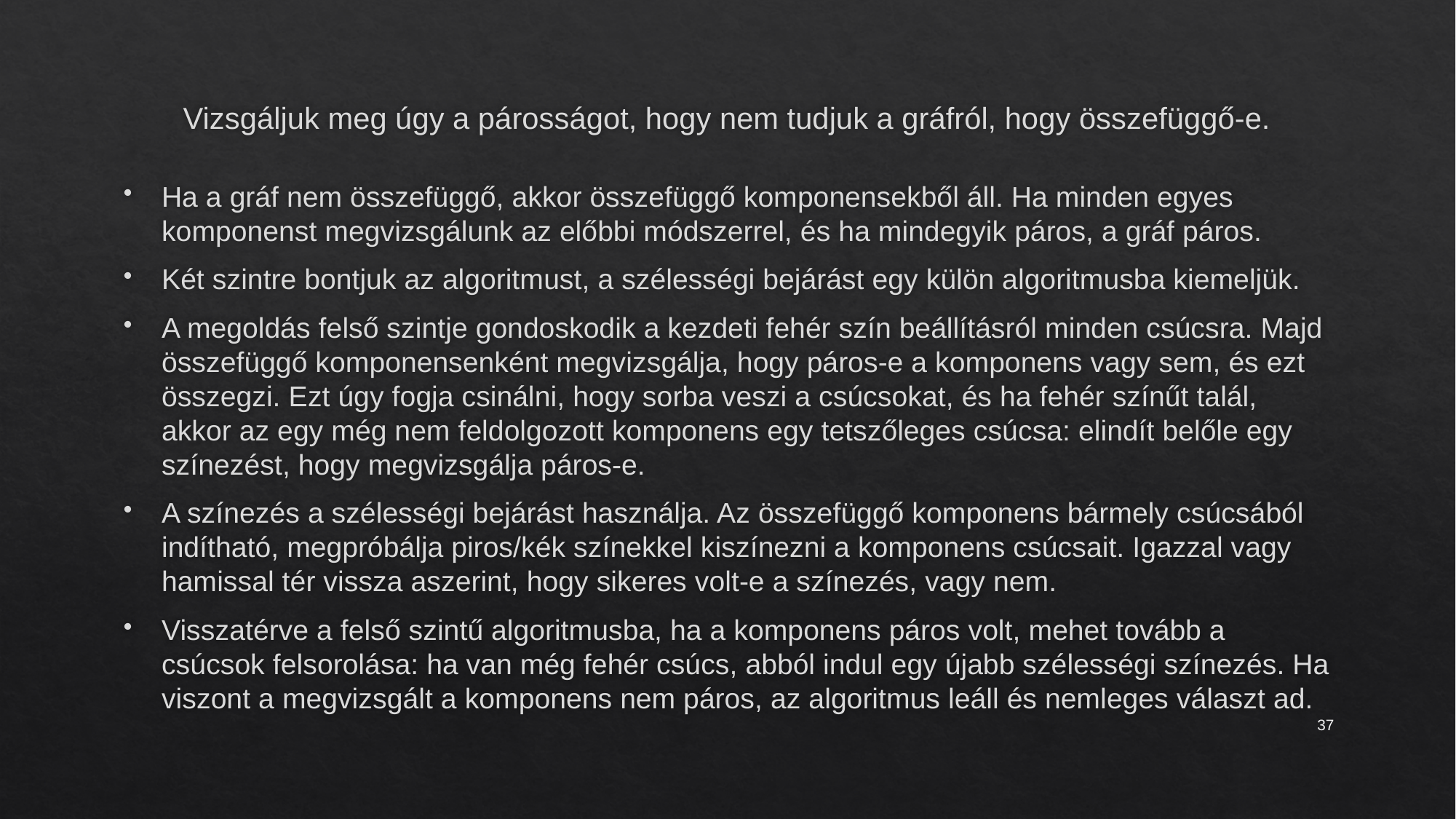

# Vizsgáljuk meg úgy a párosságot, hogy nem tudjuk a gráfról, hogy összefüggő-e.
Ha a gráf nem összefüggő, akkor összefüggő komponensekből áll. Ha minden egyes komponenst megvizsgálunk az előbbi módszerrel, és ha mindegyik páros, a gráf páros.
Két szintre bontjuk az algoritmust, a szélességi bejárást egy külön algoritmusba kiemeljük.
A megoldás felső szintje gondoskodik a kezdeti fehér szín beállításról minden csúcsra. Majd összefüggő komponensenként megvizsgálja, hogy páros-e a komponens vagy sem, és ezt összegzi. Ezt úgy fogja csinálni, hogy sorba veszi a csúcsokat, és ha fehér színűt talál, akkor az egy még nem feldolgozott komponens egy tetszőleges csúcsa: elindít belőle egy színezést, hogy megvizsgálja páros-e.
A színezés a szélességi bejárást használja. Az összefüggő komponens bármely csúcsából indítható, megpróbálja piros/kék színekkel kiszínezni a komponens csúcsait. Igazzal vagy hamissal tér vissza aszerint, hogy sikeres volt-e a színezés, vagy nem.
Visszatérve a felső szintű algoritmusba, ha a komponens páros volt, mehet tovább a csúcsok felsorolása: ha van még fehér csúcs, abból indul egy újabb szélességi színezés. Ha viszont a megvizsgált a komponens nem páros, az algoritmus leáll és nemleges választ ad.

37